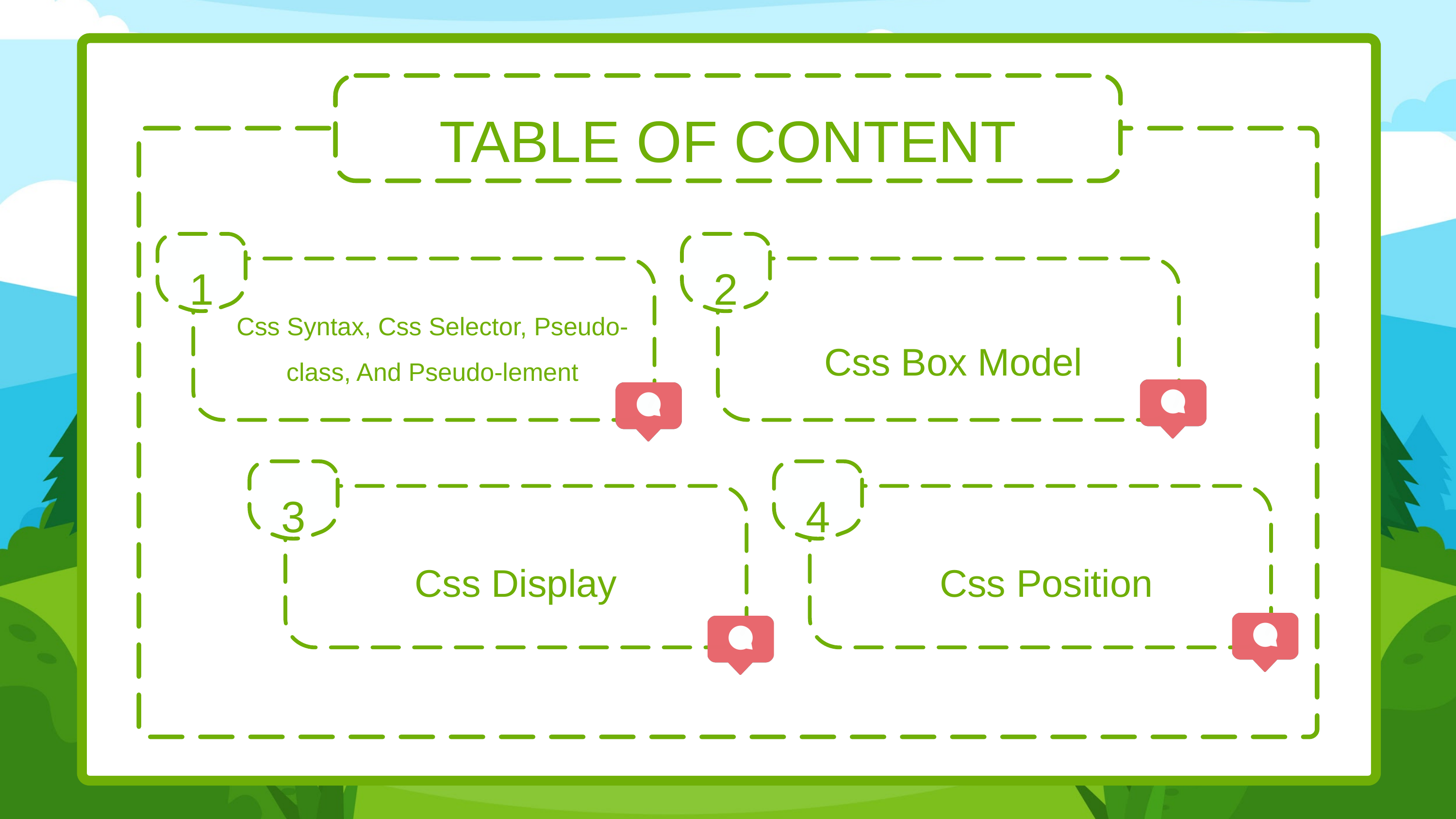

TABLE OF CONTENT

1
2
Css Syntax, Css Selector, Pseudo-class, And Pseudo-lement
Css Box Model

3
4
Css Display
Css Position